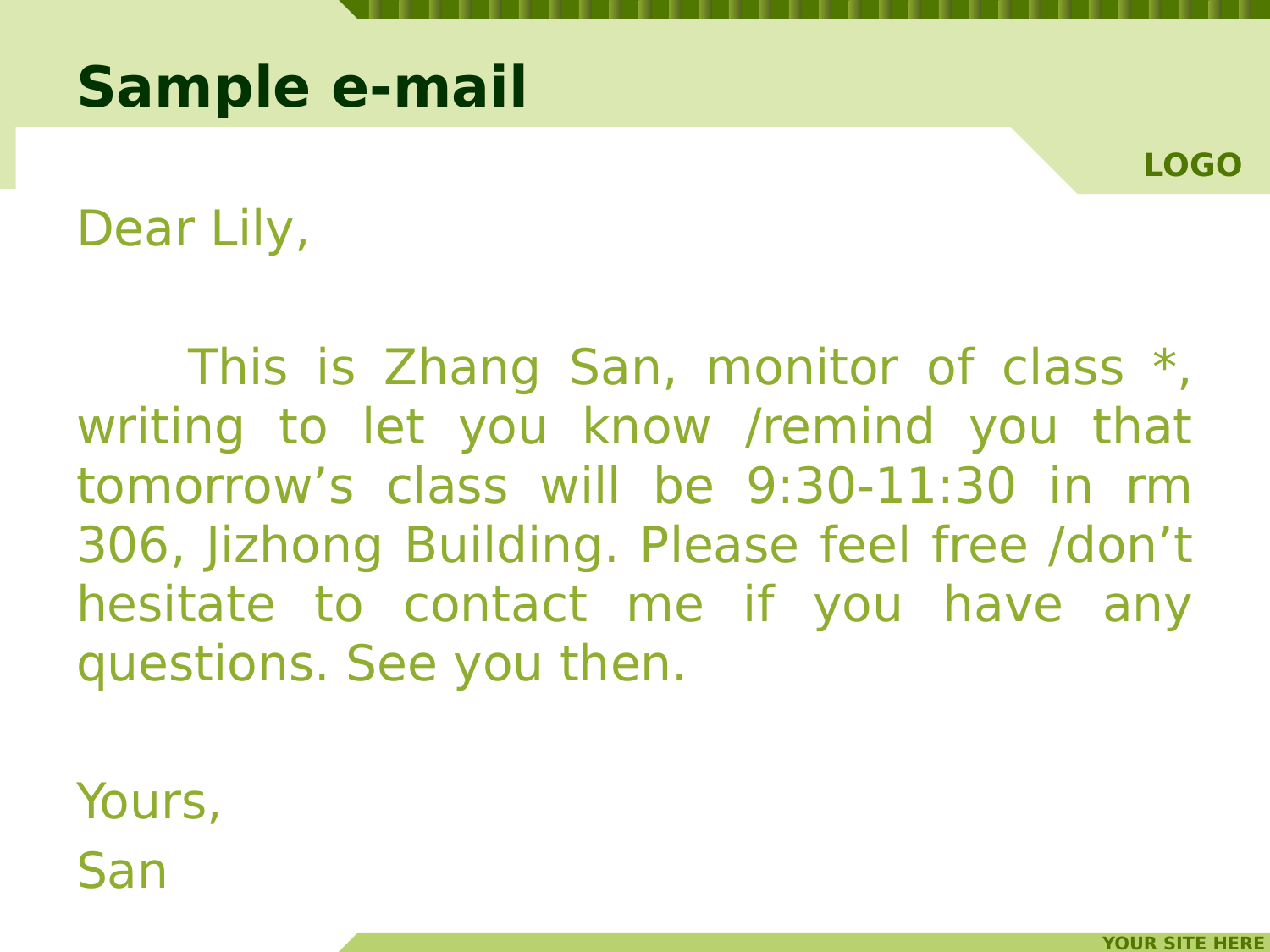

# Sample e-mail
Dear Lily,

    This is Zhang San, monitor of class *, writing to let you know /remind you that tomorrow’s class will be 9:30-11:30 in rm 306, Jizhong Building. Please feel free /don’t hesitate to contact me if you have any questions. See you then.

Yours,
San